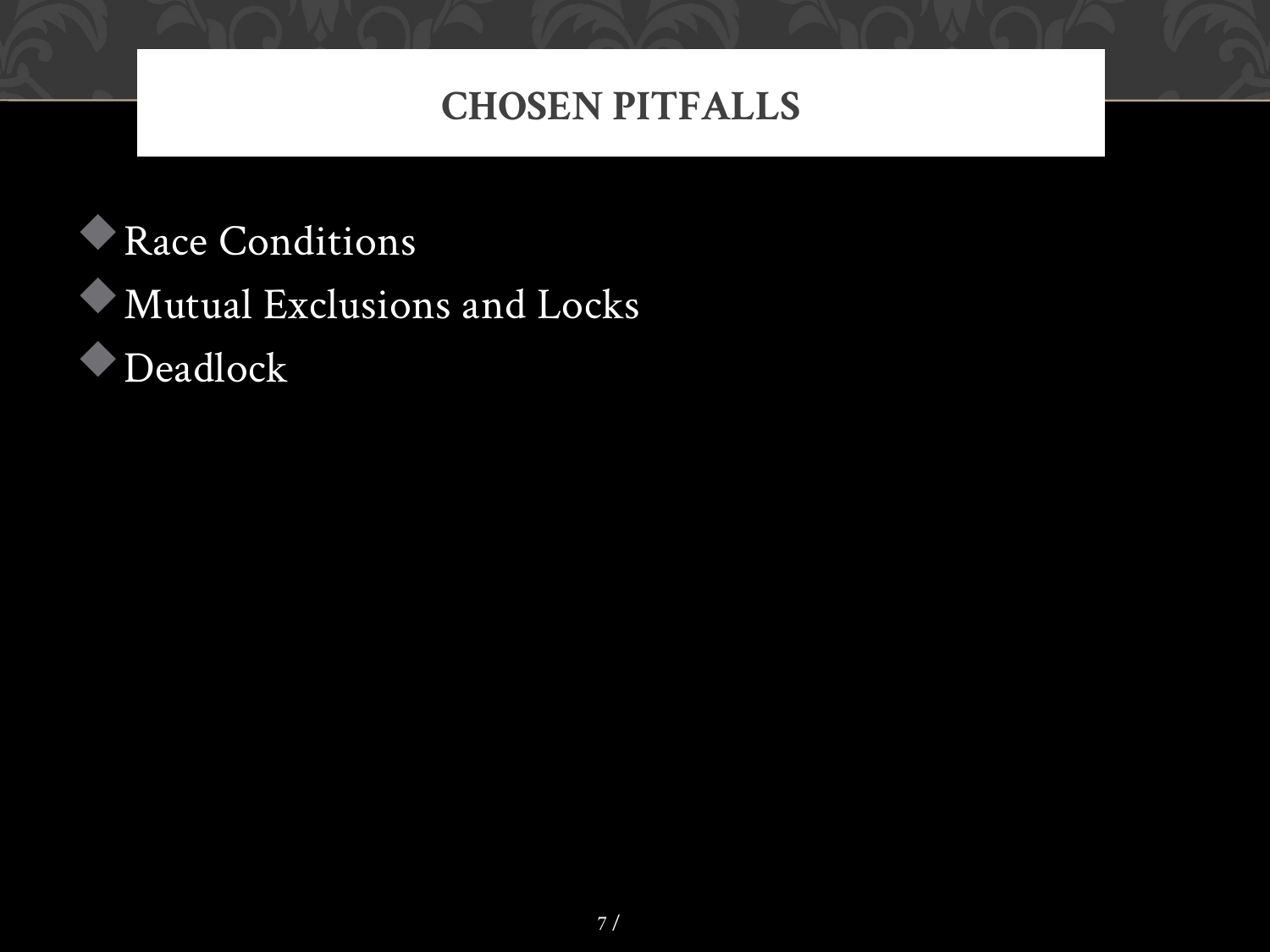

# Chosen pitfalls
Race Conditions
Mutual Exclusions and Locks
Deadlock